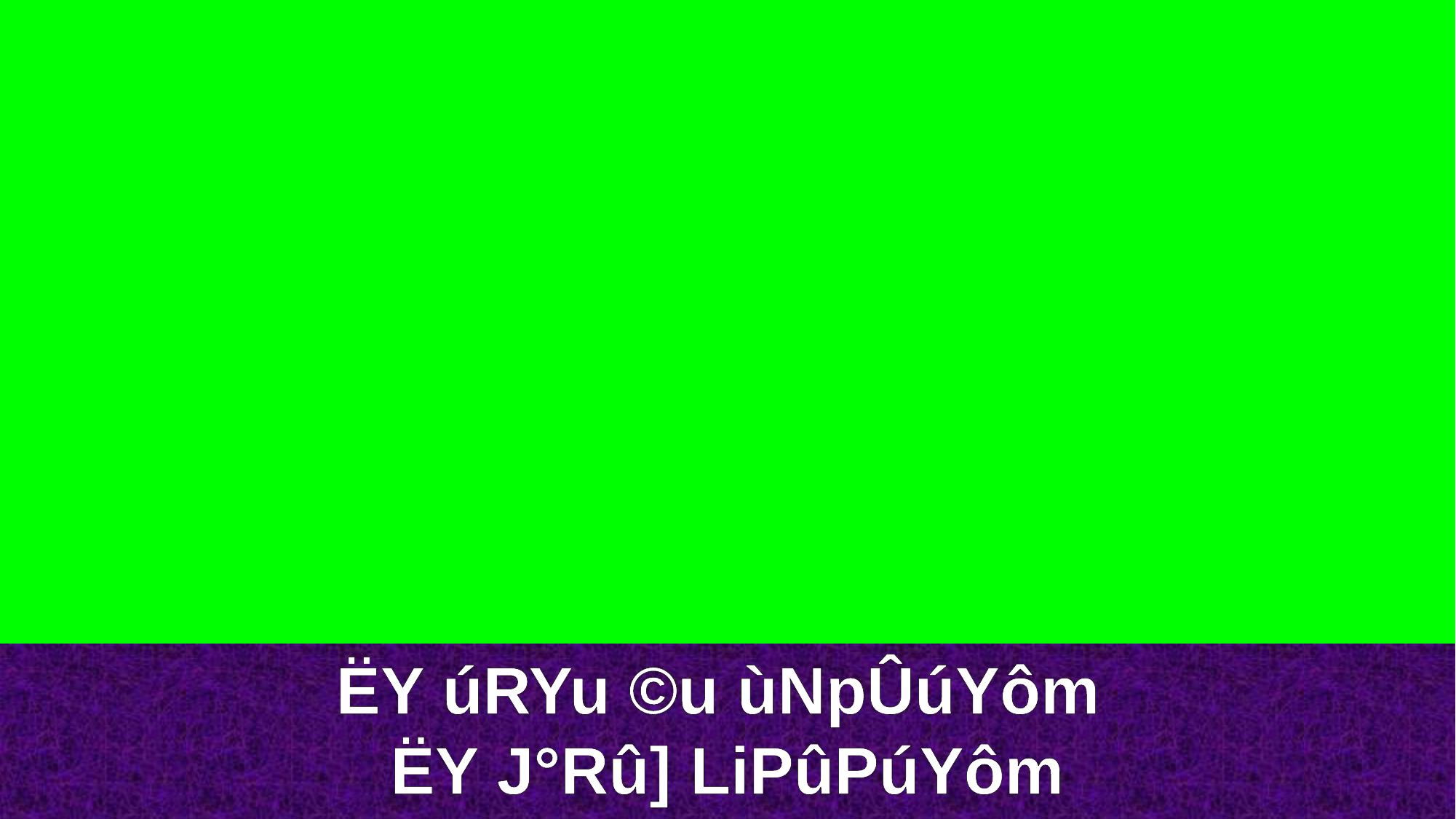

ËY úRYu ©u ùNpÛúYôm
ËY J°Rû] LiPûPúYôm